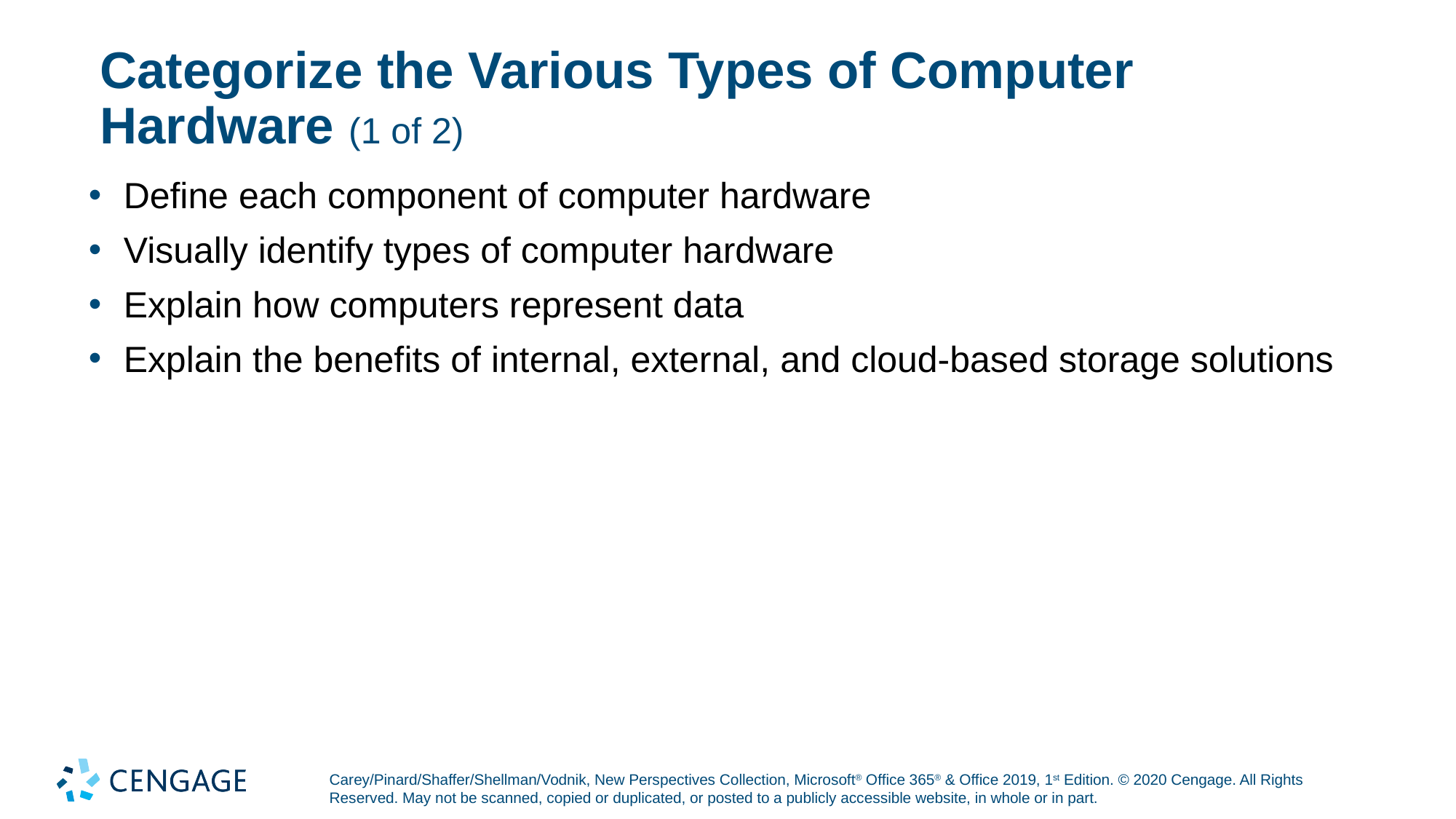

# Categorize the Various Types of Computer Hardware (1 of 2)
Define each component of computer hardware
Visually identify types of computer hardware
Explain how computers represent data
Explain the benefits of internal, external, and cloud-based storage solutions